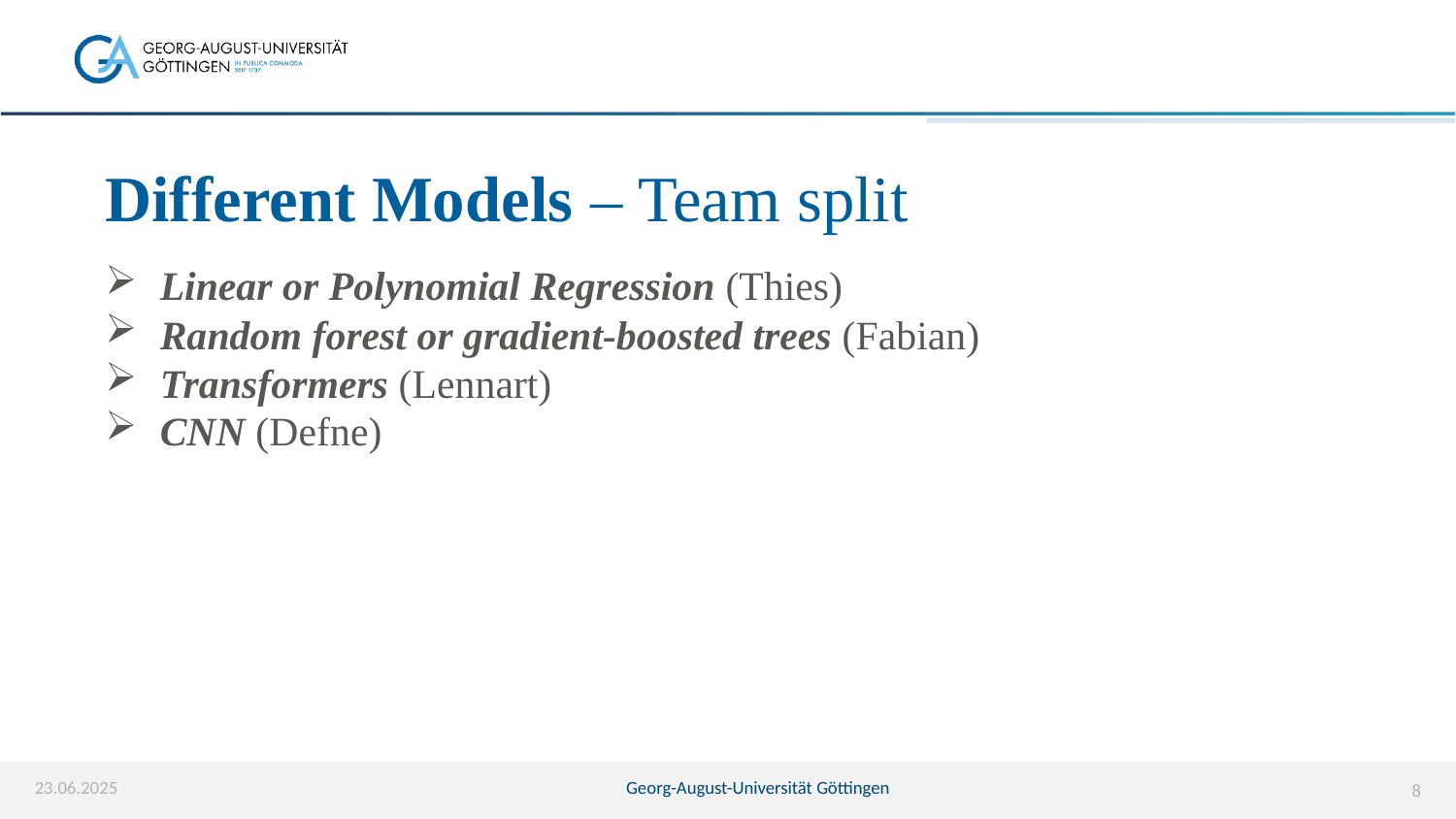

# Different Models – Team split
Linear or Polynomial Regression (Thies)
Random forest or gradient-boosted trees (Fabian)
Transformers (Lennart)
CNN (Defne)
23.06.2025
Georg-August-Universität Göttingen
8